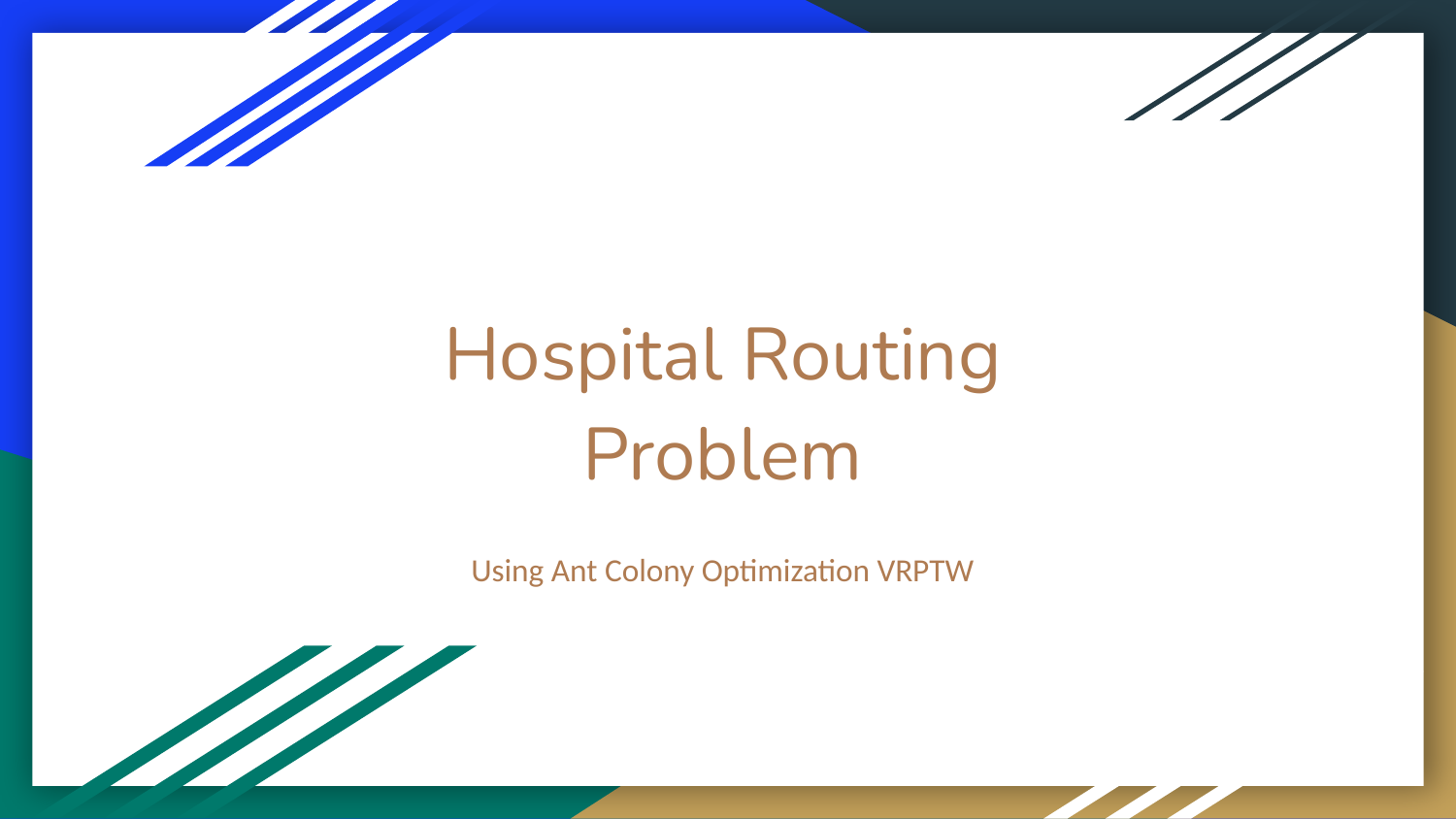

# Hospital Routing Problem
Using Ant Colony Optimization VRPTW